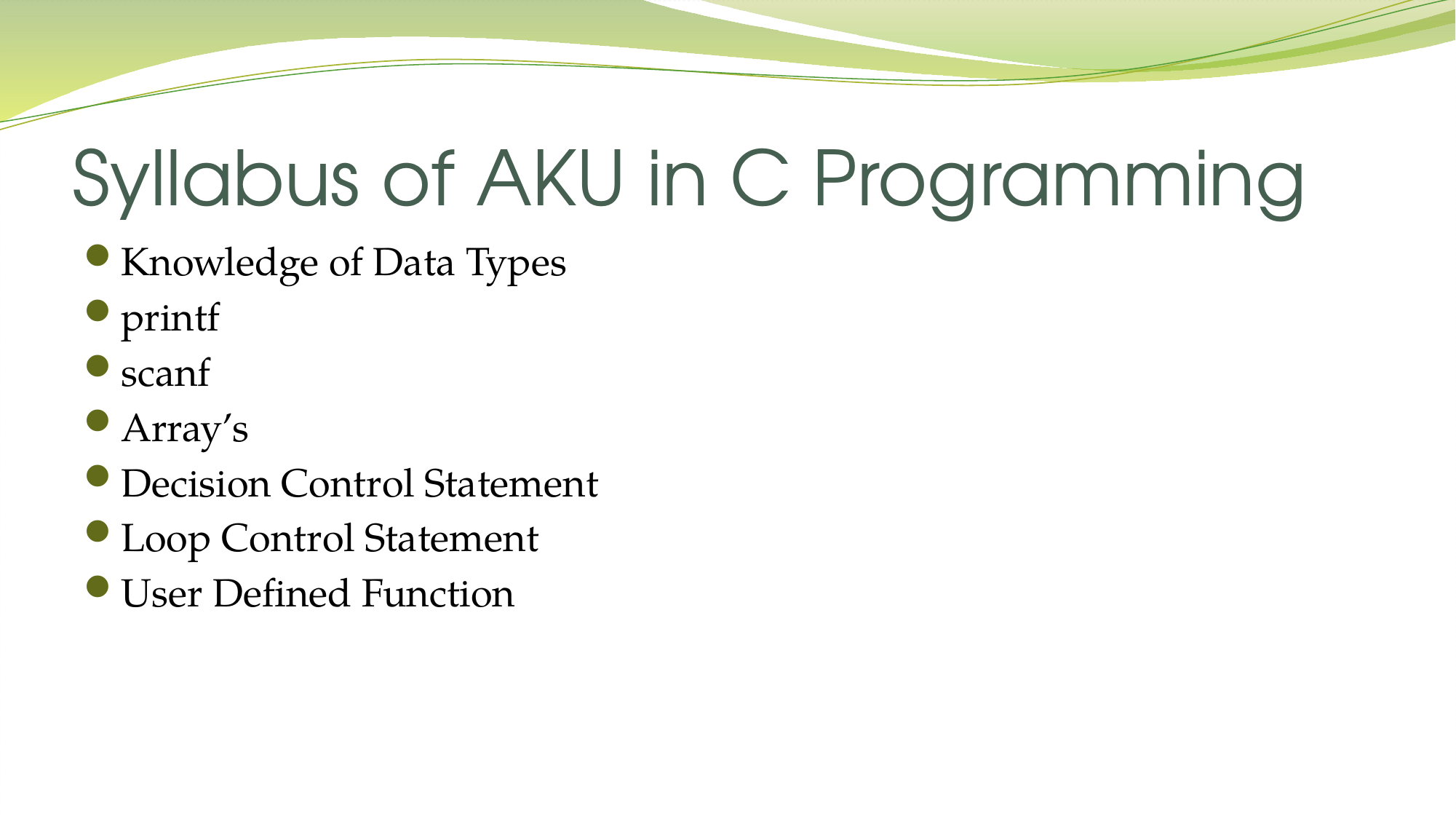

# Syllabus of AKU in C Programming
Knowledge of Data Types
printf
scanf
Array’s
Decision Control Statement
Loop Control Statement
User Defined Function